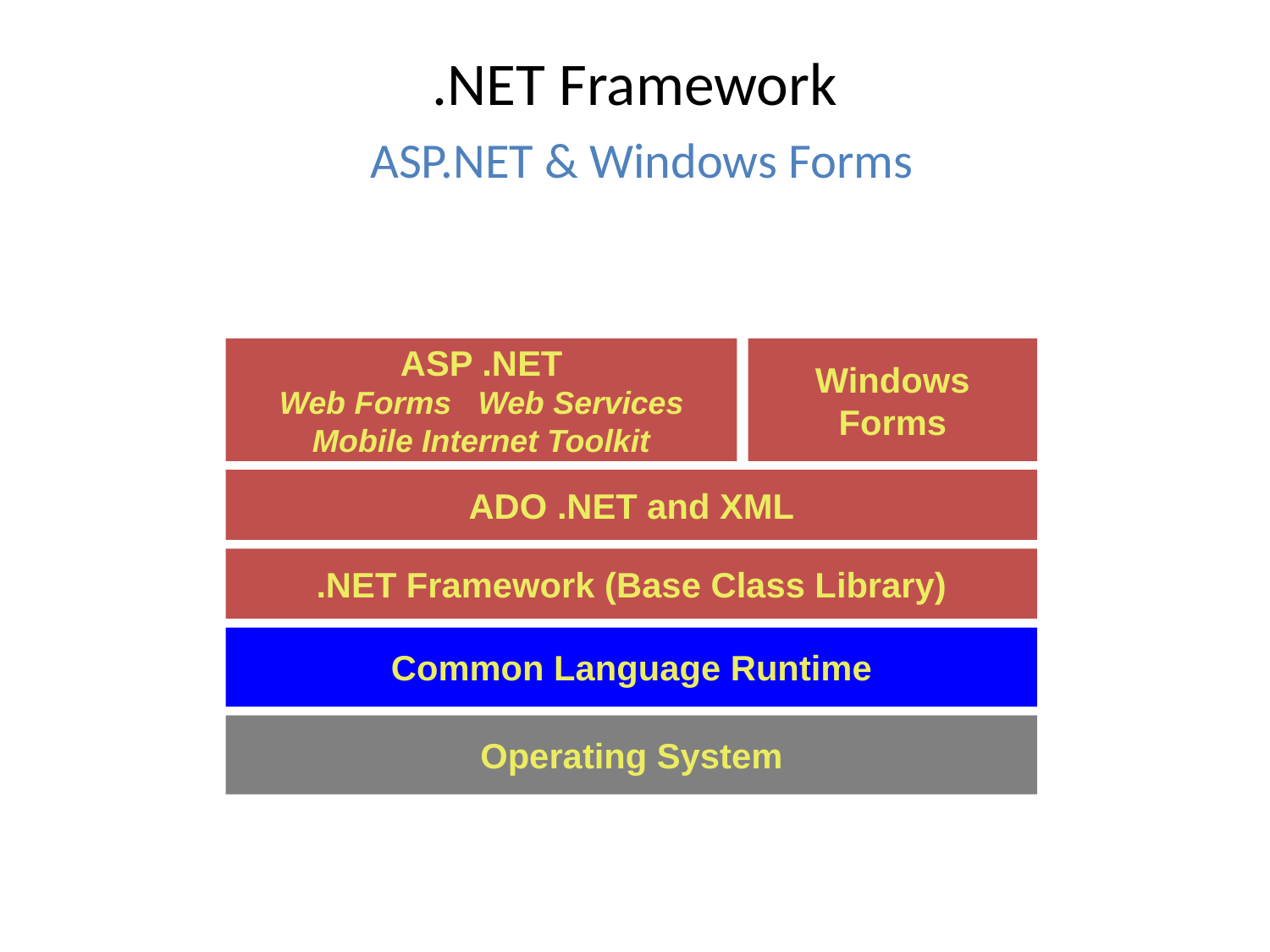

# .NET Framework ASP.NET & Windows Forms
ASP .NET
Web Forms   Web Services
Mobile Internet Toolkit
Windows
Forms
ADO .NET and XML
.NET Framework (Base Class Library)
Common Language Runtime
Operating System